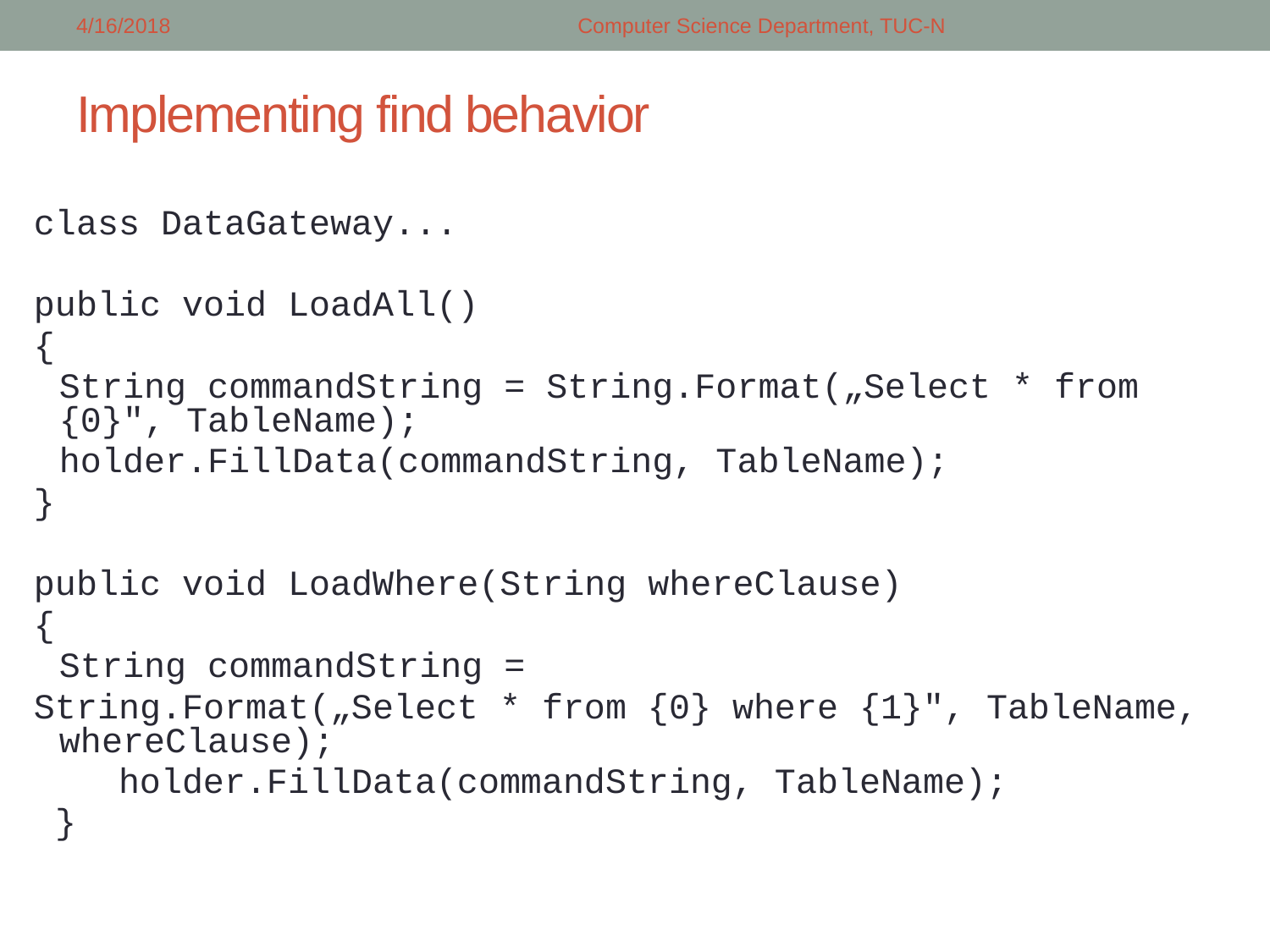

4/16/2018
Computer Science Department, TUC-N
# Implementing find behavior
class DataGateway...

public void LoadAll()
{
	String commandString = String.Format(„Select * from {0}", TableName);
	holder.FillData(commandString, TableName);
}

public void LoadWhere(String whereClause)
{
	String commandString =
String.Format(„Select * from {0} where {1}", TableName, whereClause);
    holder.FillData(commandString, TableName);
 }